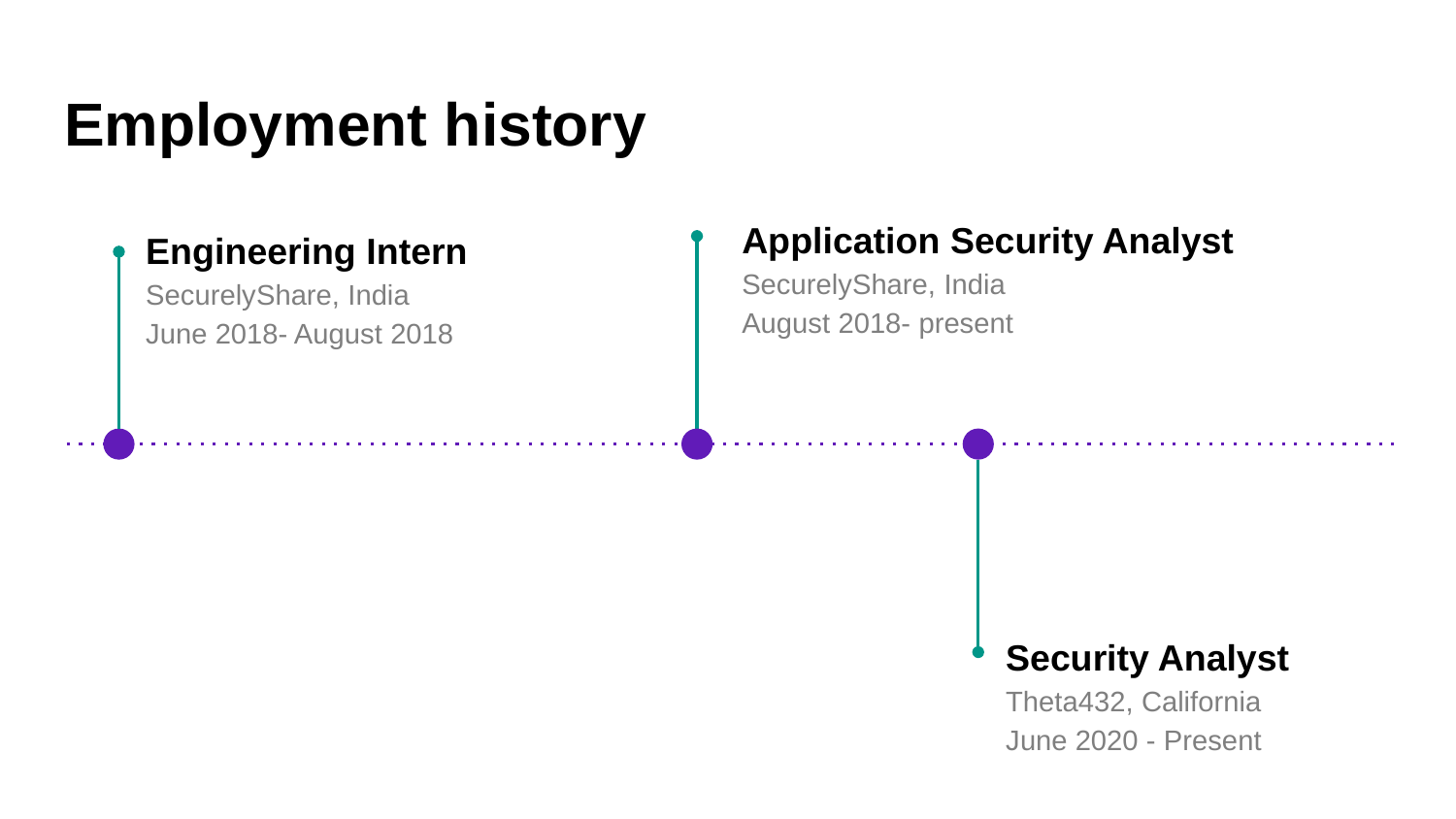

# Employment history
Application Security Analyst
SecurelyShare, India
August 2018- present

Engineering Intern
SecurelyShare, India
June 2018- August 2018

Security Analyst
Theta432, California
June 2020 - Present